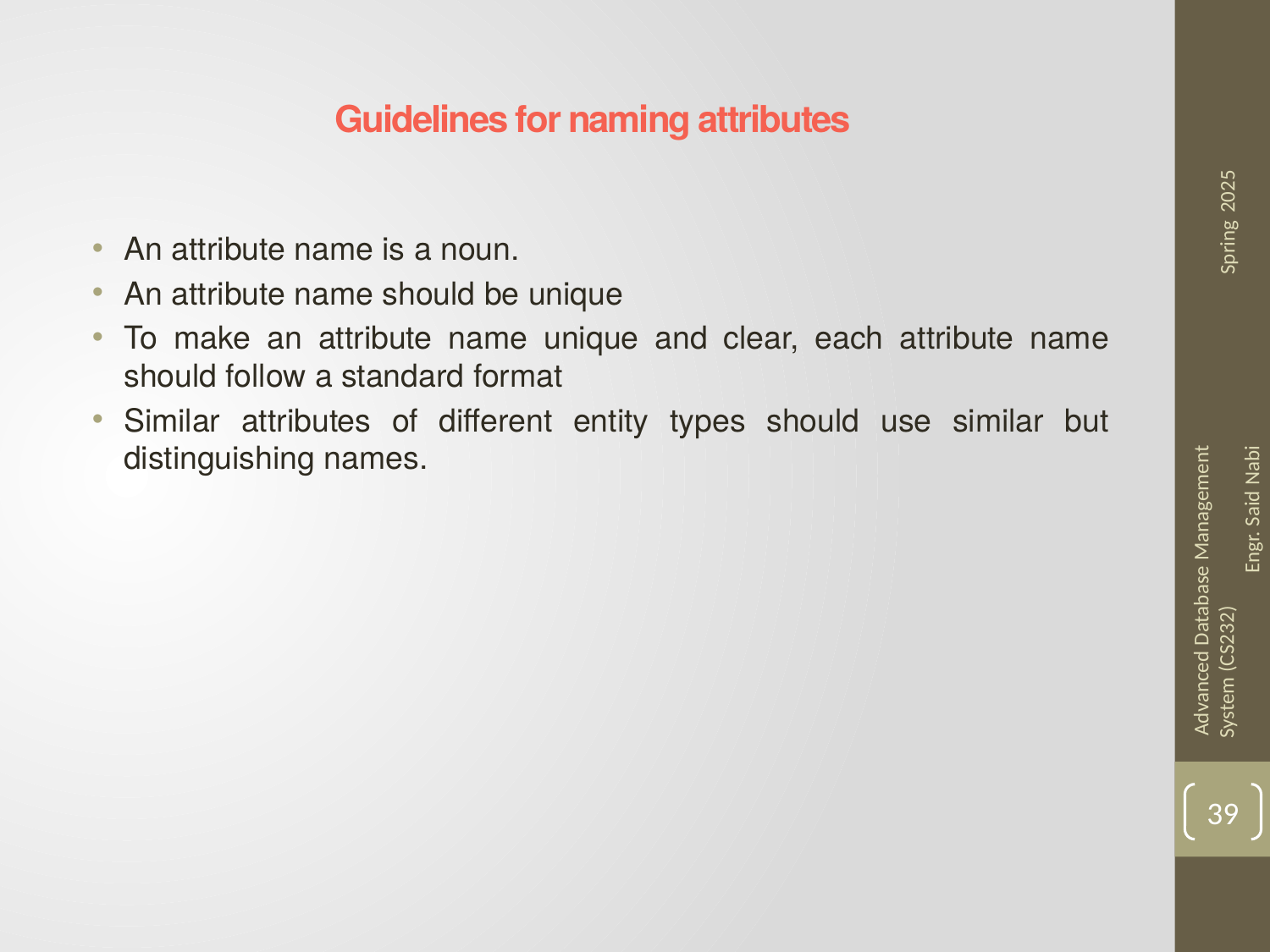

# Guidelines for naming attributes
An attribute name is a noun.
An attribute name should be unique
To make an attribute name unique and clear, each attribute name should follow a standard format
Similar attributes of different entity types should use similar but distinguishing names.
39